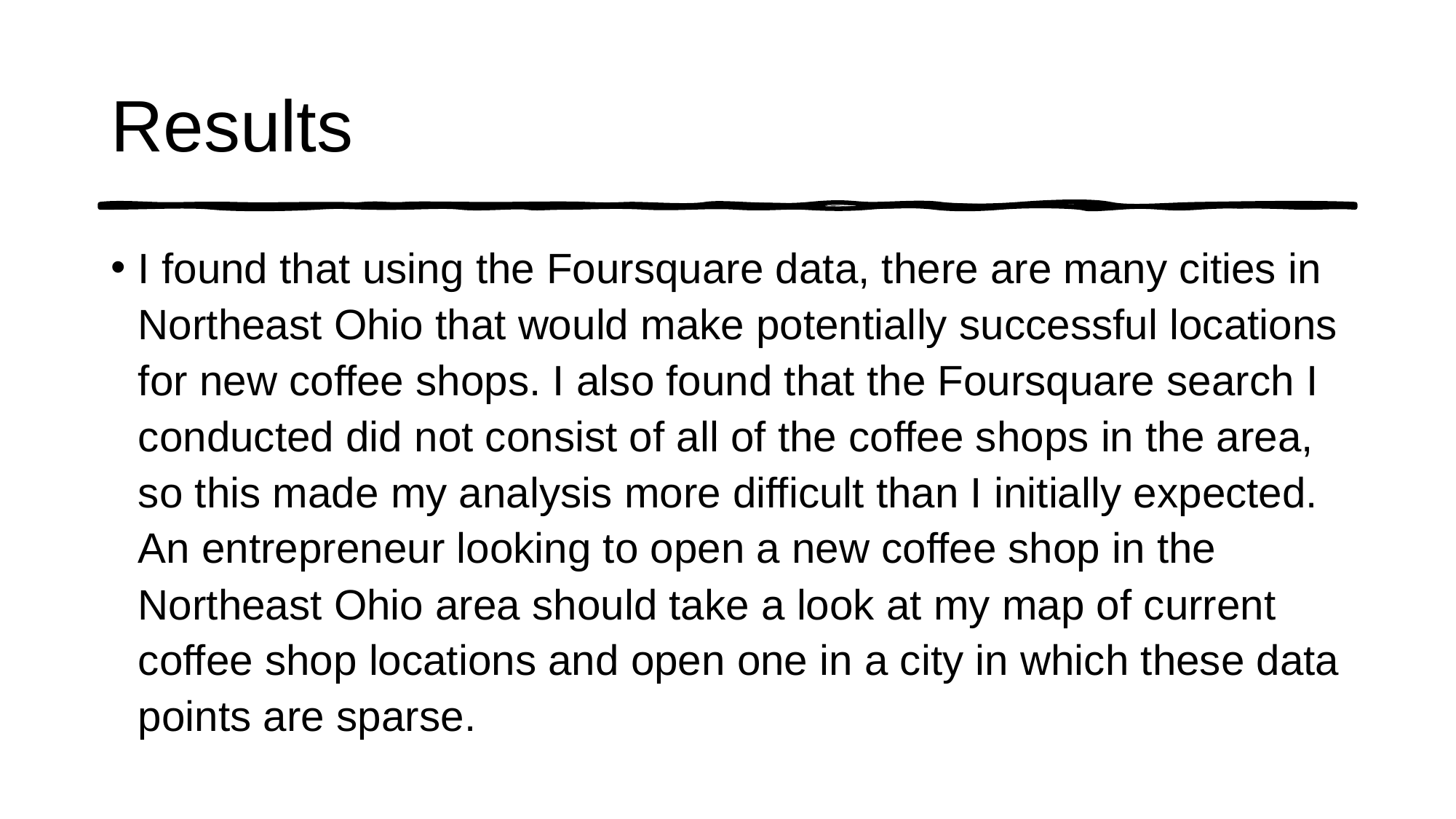

# Results
I found that using the Foursquare data, there are many cities in Northeast Ohio that would make potentially successful locations for new coffee shops. I also found that the Foursquare search I conducted did not consist of all of the coffee shops in the area, so this made my analysis more difficult than I initially expected. An entrepreneur looking to open a new coffee shop in the Northeast Ohio area should take a look at my map of current coffee shop locations and open one in a city in which these data points are sparse.